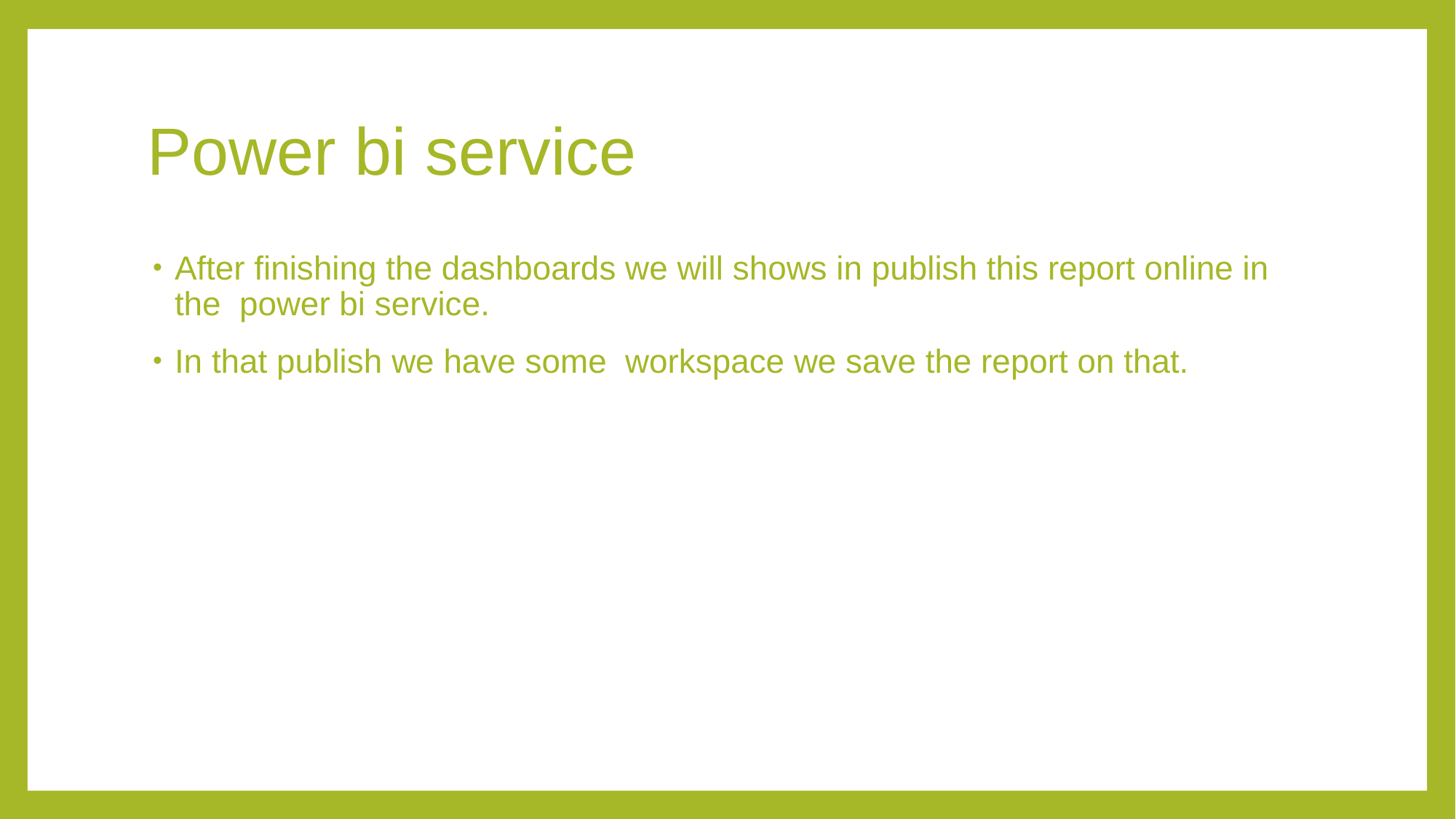

# Power bi service
After finishing the dashboards we will shows in publish this report online in the  power bi service.
In that publish we have some  workspace we save the report on that.